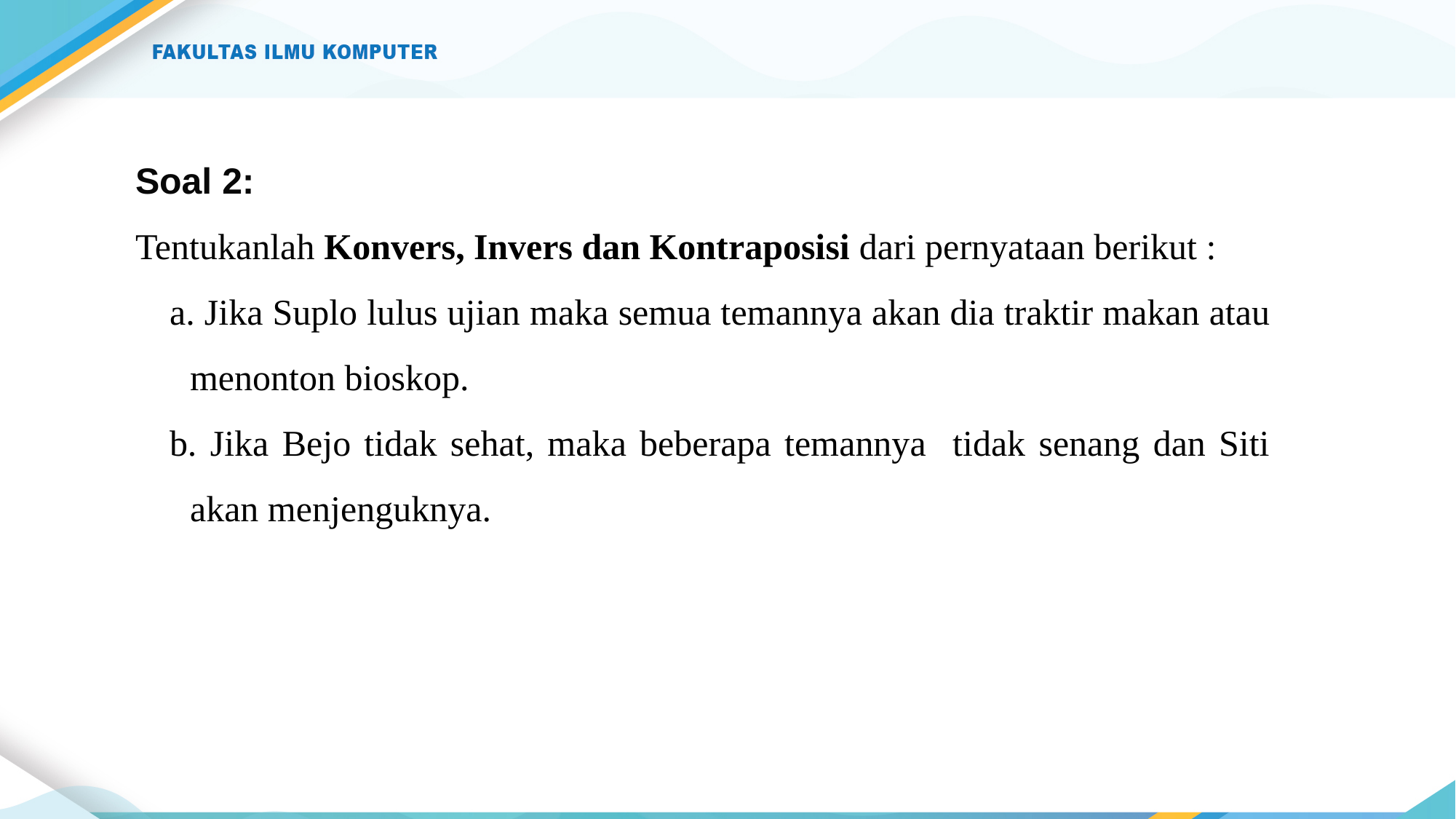

Soal 2:
Tentukanlah Konvers, Invers dan Kontraposisi dari pernyataan berikut :
a. Jika Suplo lulus ujian maka semua temannya akan dia traktir makan atau menonton bioskop.
b. Jika Bejo tidak sehat, maka beberapa temannya  tidak senang dan Siti akan menjenguknya.